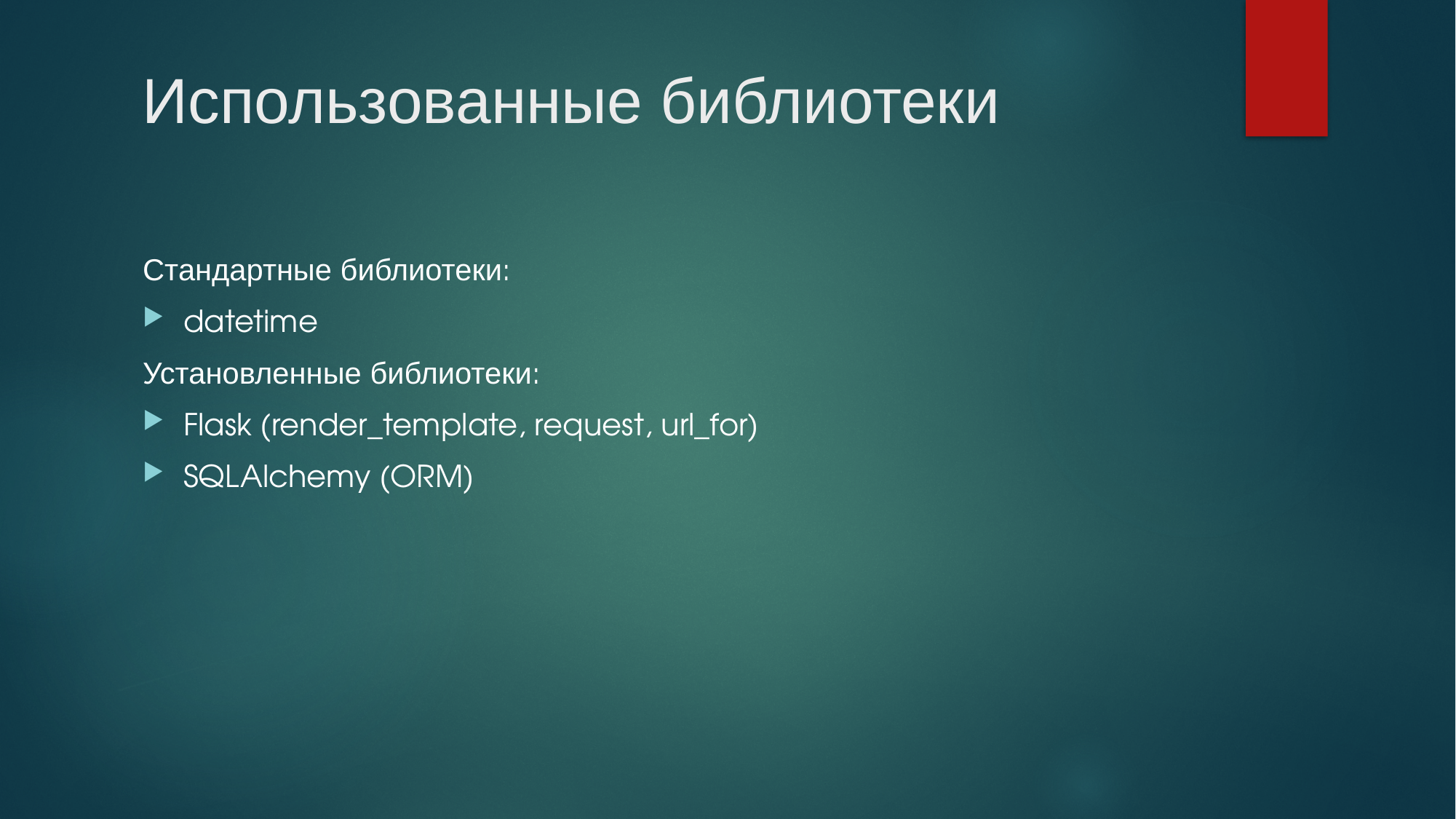

Использованные библиотеки
Стандартные библиотеки:
datetime
Установленные библиотеки:
Flask (render_template, request, url_for)
SQLAlchemy (ORM)